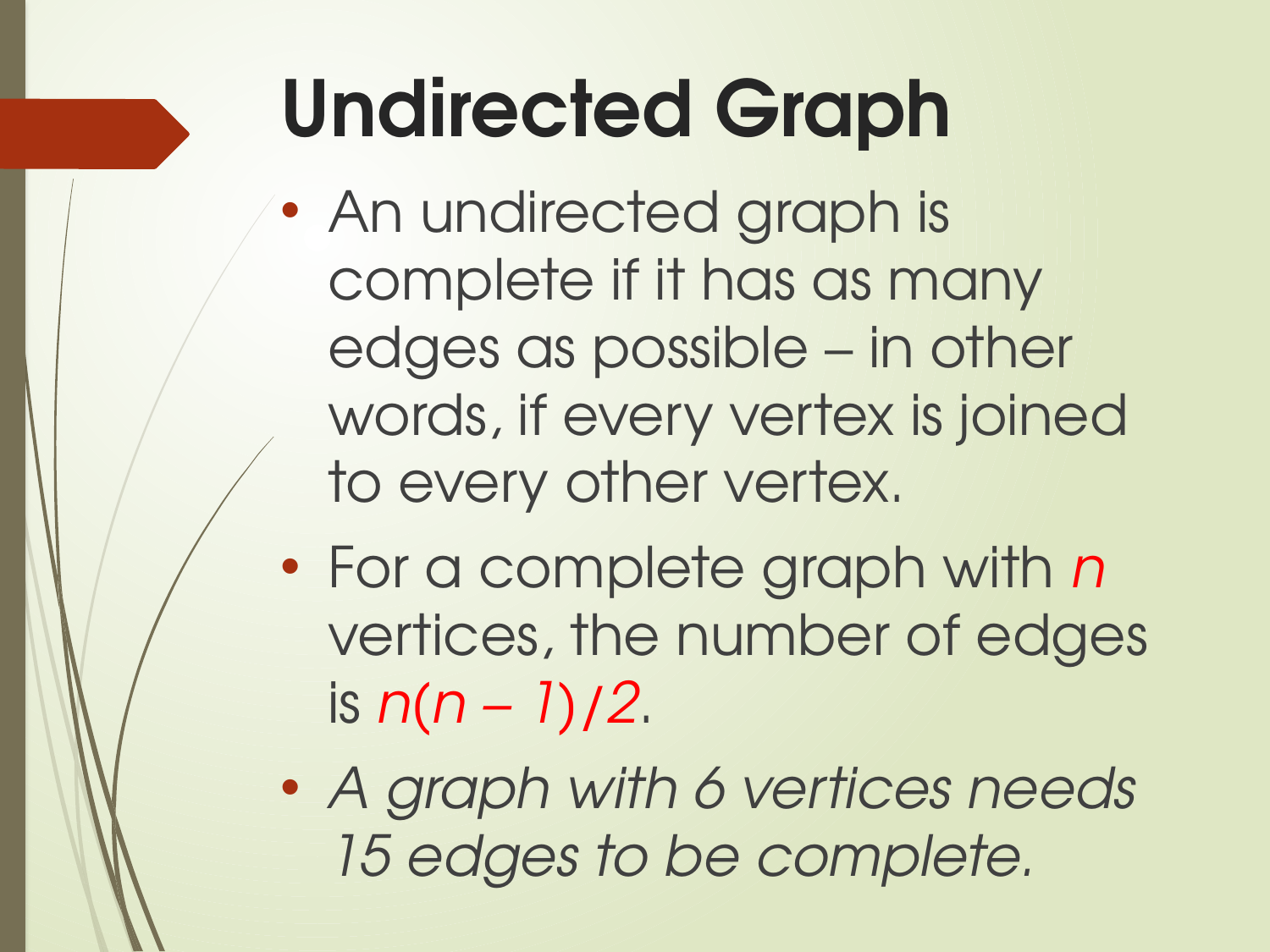

# Undirected Graph
An undirected graph is complete if it has as many edges as possible – in other words, if every vertex is joined to every other vertex.
For a complete graph with n vertices, the number of edges is n(n – 1)/2.
A graph with 6 vertices needs 15 edges to be complete.